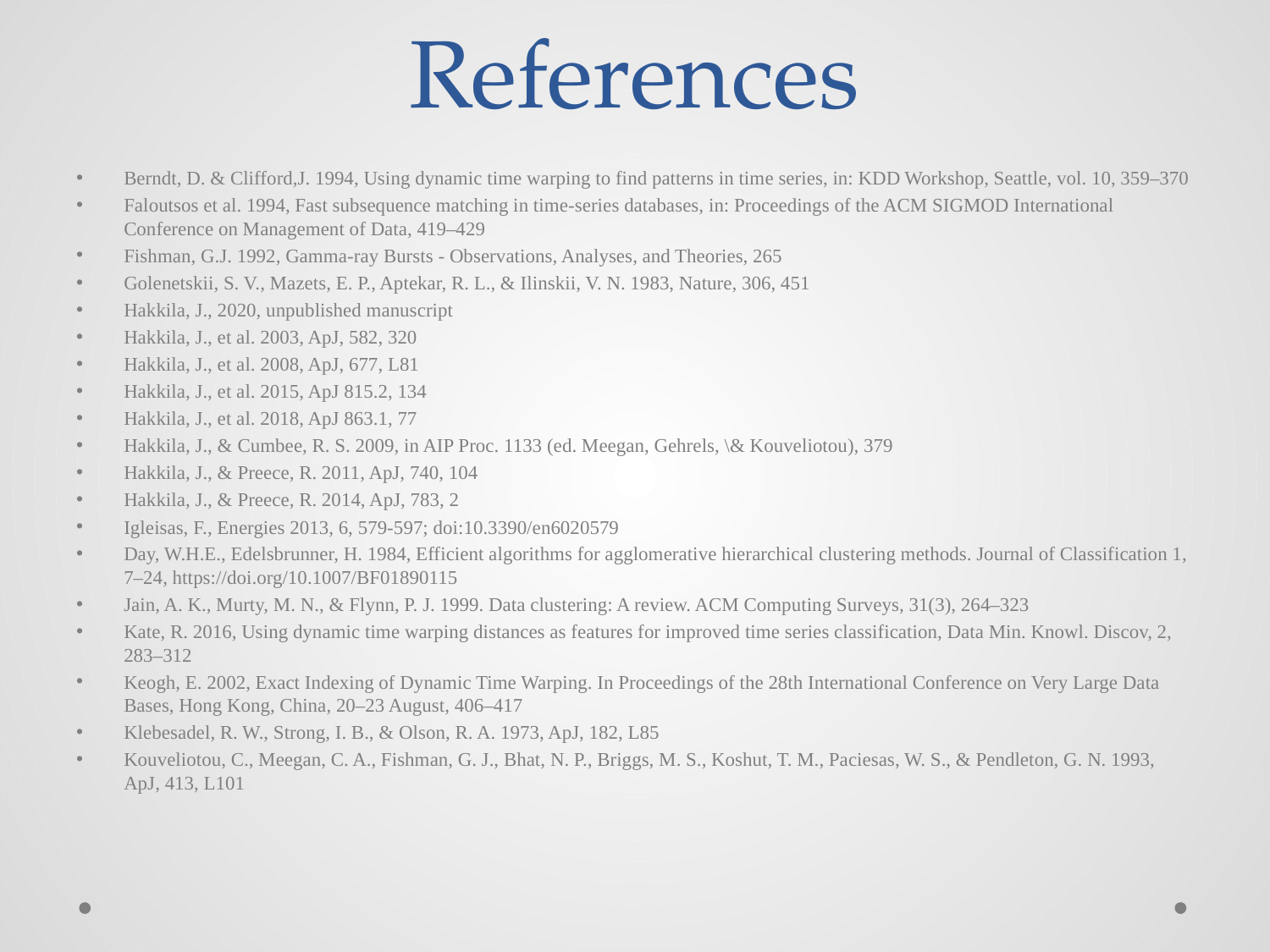

# References
Berndt, D. & Clifford,J. 1994, Using dynamic time warping to find patterns in time series, in: KDD Workshop, Seattle, vol. 10, 359–370
Faloutsos et al. 1994, Fast subsequence matching in time-series databases, in: Proceedings of the ACM SIGMOD International Conference on Management of Data, 419–429
Fishman, G.J. 1992, Gamma-ray Bursts - Observations, Analyses, and Theories, 265
Golenetskii, S. V., Mazets, E. P., Aptekar, R. L., & Ilinskii, V. N. 1983, Nature, 306, 451
Hakkila, J., 2020, unpublished manuscript
Hakkila, J., et al. 2003, ApJ, 582, 320
Hakkila, J., et al. 2008, ApJ, 677, L81
Hakkila, J., et al. 2015, ApJ 815.2, 134
Hakkila, J., et al. 2018, ApJ 863.1, 77
Hakkila, J., & Cumbee, R. S. 2009, in AIP Proc. 1133 (ed. Meegan, Gehrels, \& Kouveliotou), 379
Hakkila, J., & Preece, R. 2011, ApJ, 740, 104
Hakkila, J., & Preece, R. 2014, ApJ, 783, 2
Igleisas, F., Energies 2013, 6, 579-597; doi:10.3390/en6020579
Day, W.H.E., Edelsbrunner, H. 1984, Efficient algorithms for agglomerative hierarchical clustering methods. Journal of Classification 1, 7–24, https://doi.org/10.1007/BF01890115
Jain, A. K., Murty, M. N., & Flynn, P. J. 1999. Data clustering: A review. ACM Computing Surveys, 31(3), 264–323
Kate, R. 2016, Using dynamic time warping distances as features for improved time series classification, Data Min. Knowl. Discov, 2,  283–312
Keogh, E. 2002, Exact Indexing of Dynamic Time Warping. In Proceedings of the 28th International Conference on Very Large Data Bases, Hong Kong, China, 20–23 August, 406–417
Klebesadel, R. W., Strong, I. B., & Olson, R. A. 1973, ApJ, 182, L85
Kouveliotou, C., Meegan, C. A., Fishman, G. J., Bhat, N. P., Briggs, M. S., Koshut, T. M., Paciesas, W. S., & Pendleton, G. N. 1993, ApJ, 413, L101